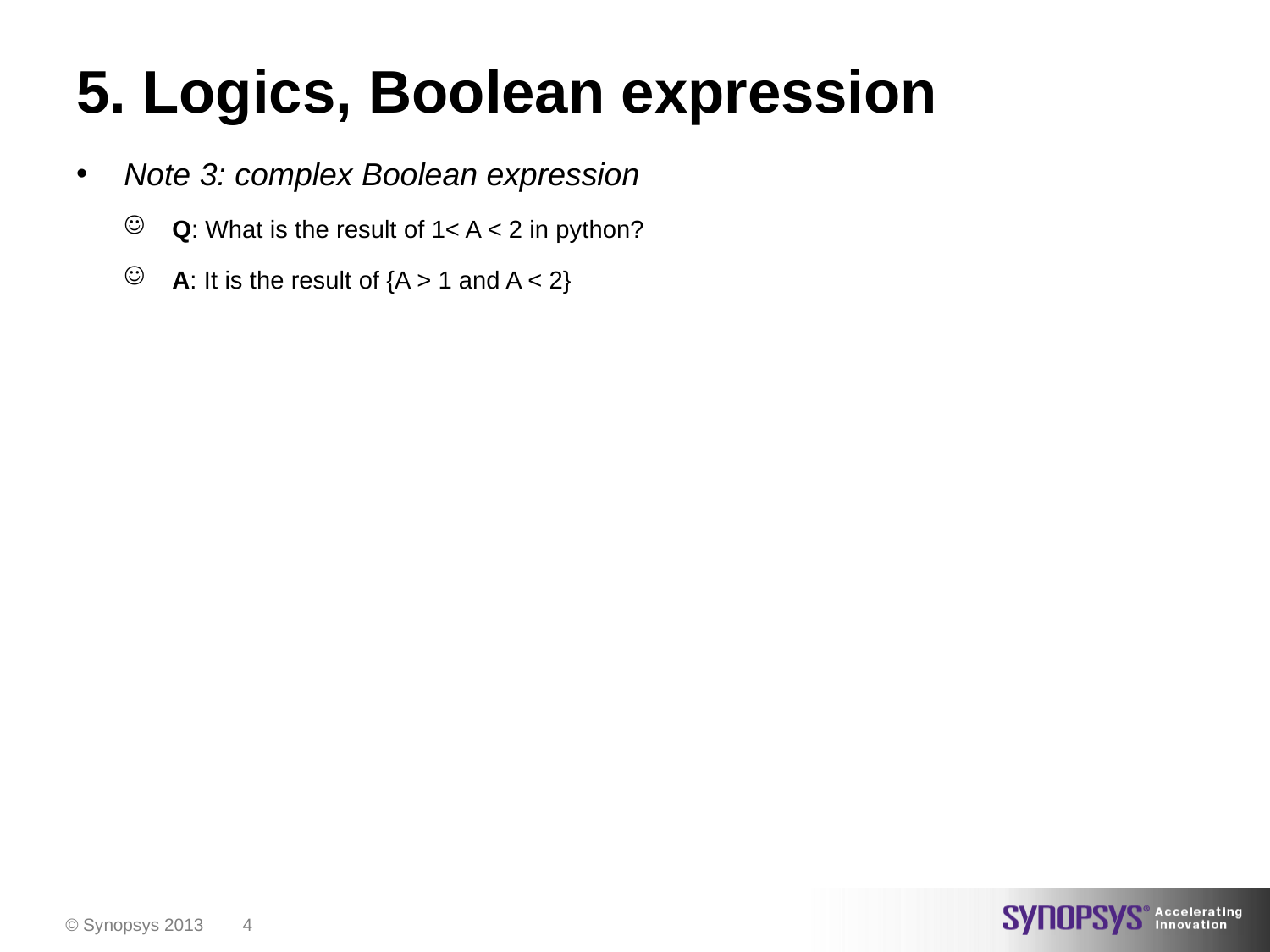

# 5. Logics, Boolean expression
Note 3: complex Boolean expression
Q: What is the result of 1< A < 2 in python?
A: It is the result of {A > 1 and A < 2}